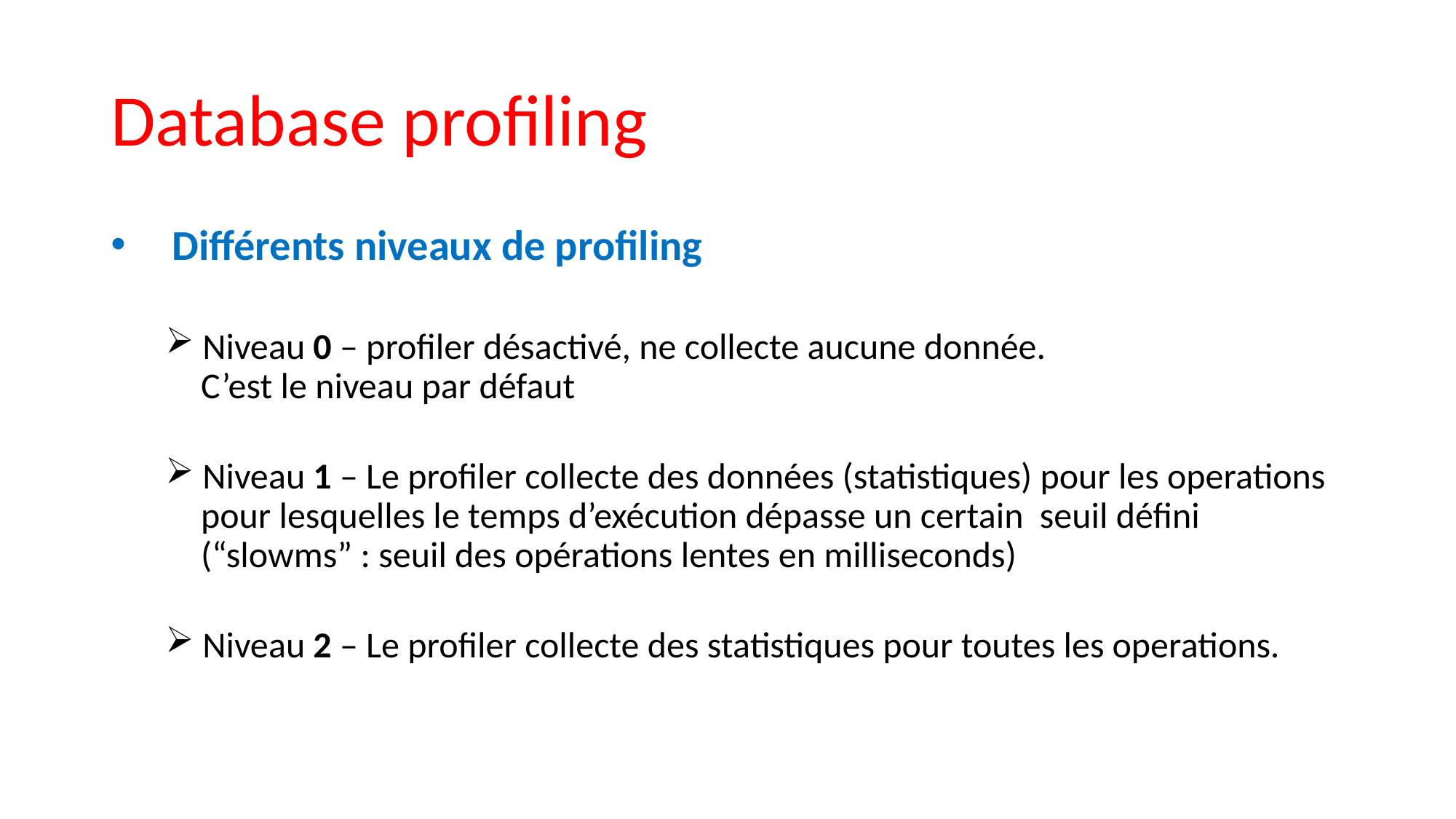

Database profiling
Différents niveaux de profiling

 Niveau 0 – profiler désactivé, ne collecte aucune donnée.
 C’est le niveau par défaut

 Niveau 1 – Le profiler collecte des données (statistiques) pour les operations
 pour lesquelles le temps d’exécution dépasse un certain  seuil défini
 (“slowms” : seuil des opérations lentes en milliseconds)

 Niveau 2 – Le profiler collecte des statistiques pour toutes les operations.